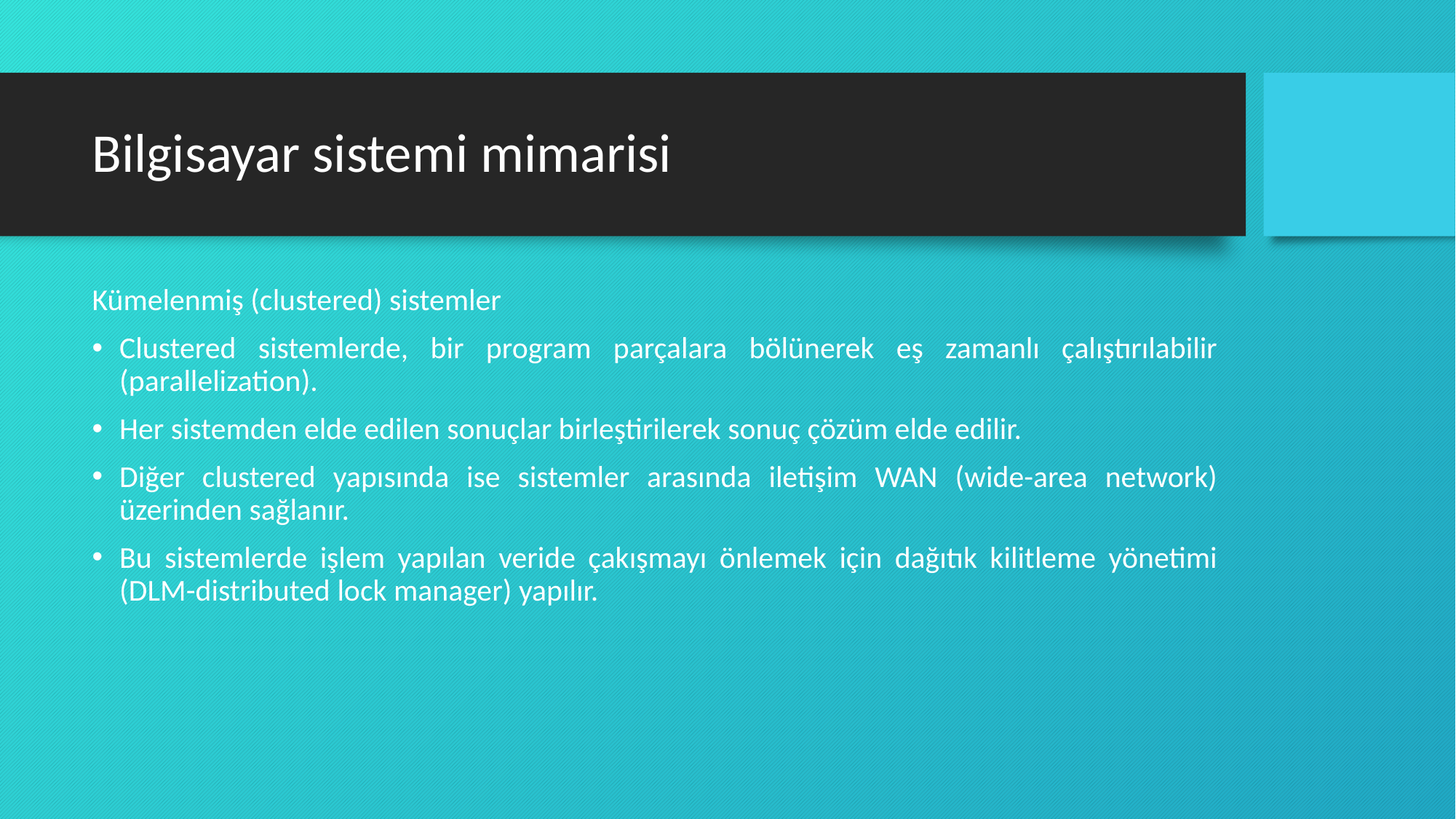

# Bilgisayar sistemi mimarisi
Kümelenmiş (clustered) sistemler
Clustered sistemlerde, bir program parçalara bölünerek eş zamanlı çalıştırılabilir (parallelization).
Her sistemden elde edilen sonuçlar birleştirilerek sonuç çözüm elde edilir.
Diğer clustered yapısında ise sistemler arasında iletişim WAN (wide-area network) üzerinden sağlanır.
Bu sistemlerde işlem yapılan veride çakışmayı önlemek için dağıtık kilitleme yönetimi (DLM-distributed lock manager) yapılır.